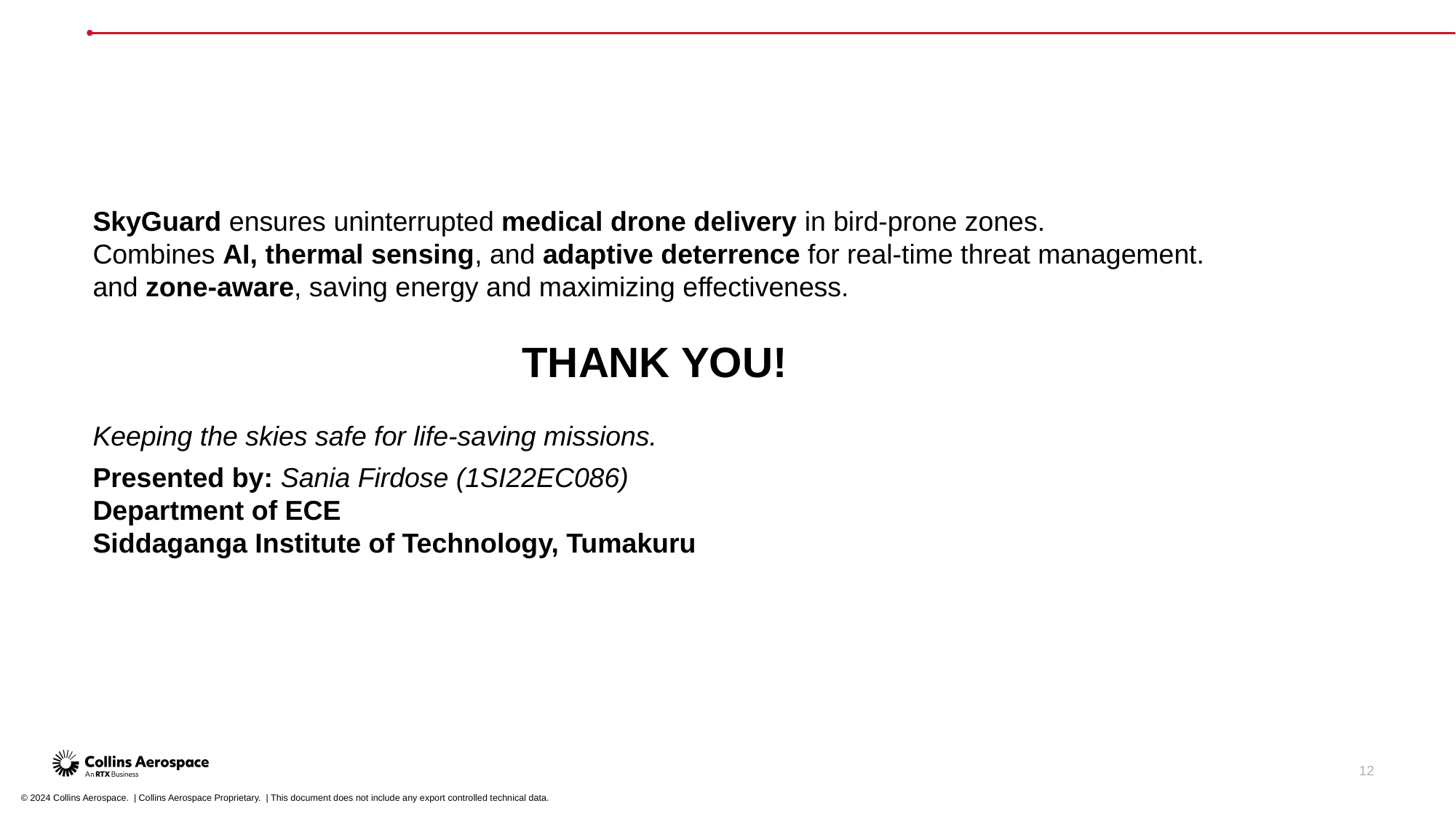

SkyGuard ensures uninterrupted medical drone delivery in bird-prone zones.
Combines AI, thermal sensing, and adaptive deterrence for real-time threat management.
and zone-aware, saving energy and maximizing effectiveness.

THANK YOU!

Keeping the skies safe for life-saving missions.
Presented by: Sania Firdose (1SI22EC086)
Department of ECE
Siddaganga Institute of Technology, Tumakuru

12
© 2024 Collins Aerospace.  | Collins Aerospace Proprietary.  | This document does not include any export controlled technical data.